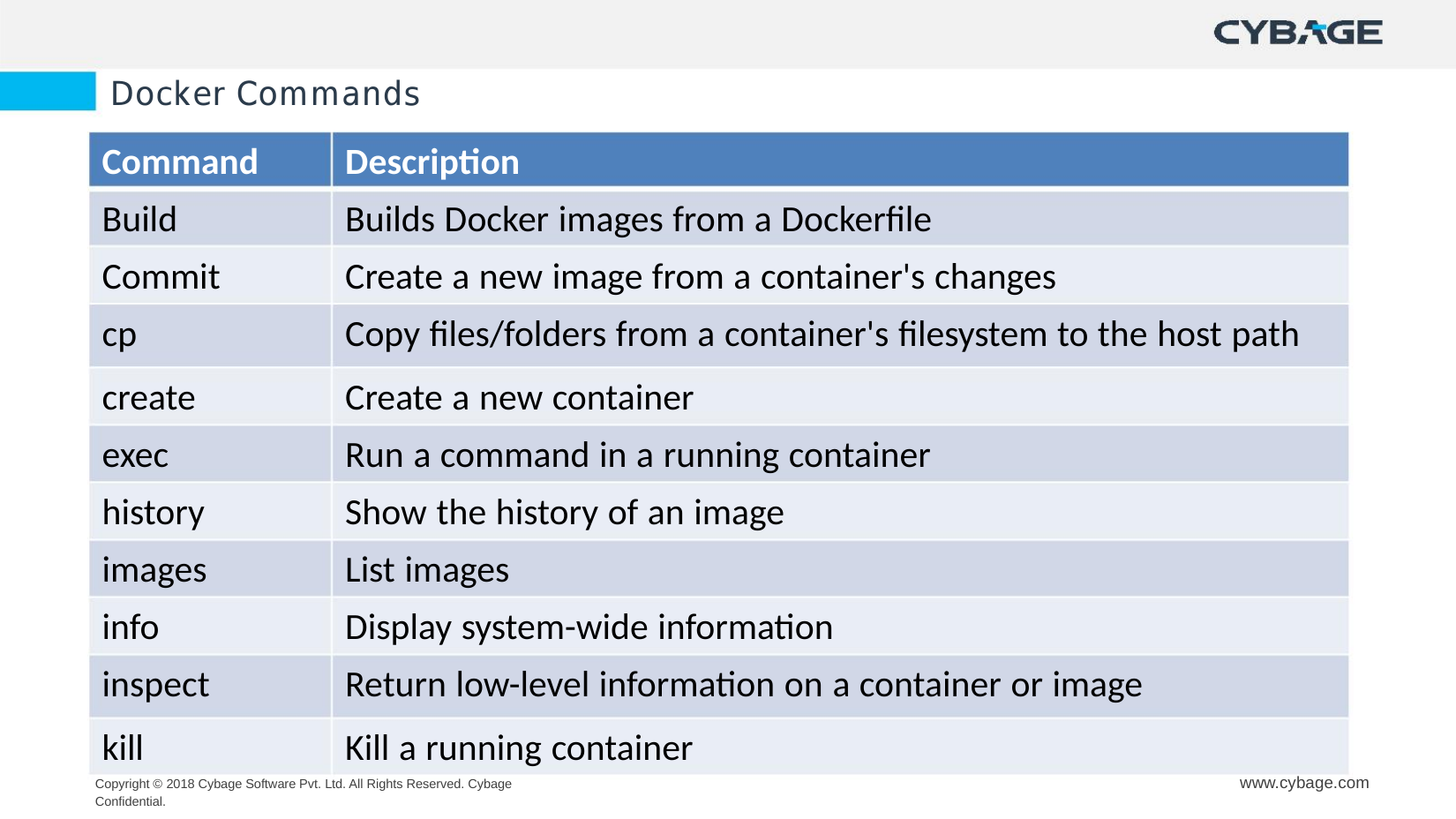

Docker Commands
Command
Build
Description
Builds Docker images from a Dockerfile
Commit
cp
Create a new image from a container's changes
Copy files/folders from a container's filesystem to the host path
create
exec
Create a new container
Run a command in a running container
Show the history of an image
List images
history
images
info
Display system-wide information
Return low-level information on a container or image
inspect
kill
Kill a running container
www.cybage.com
Copyright © 2018 Cybage Software Pvt. Ltd. All Rights Reserved. Cybage Confidential.